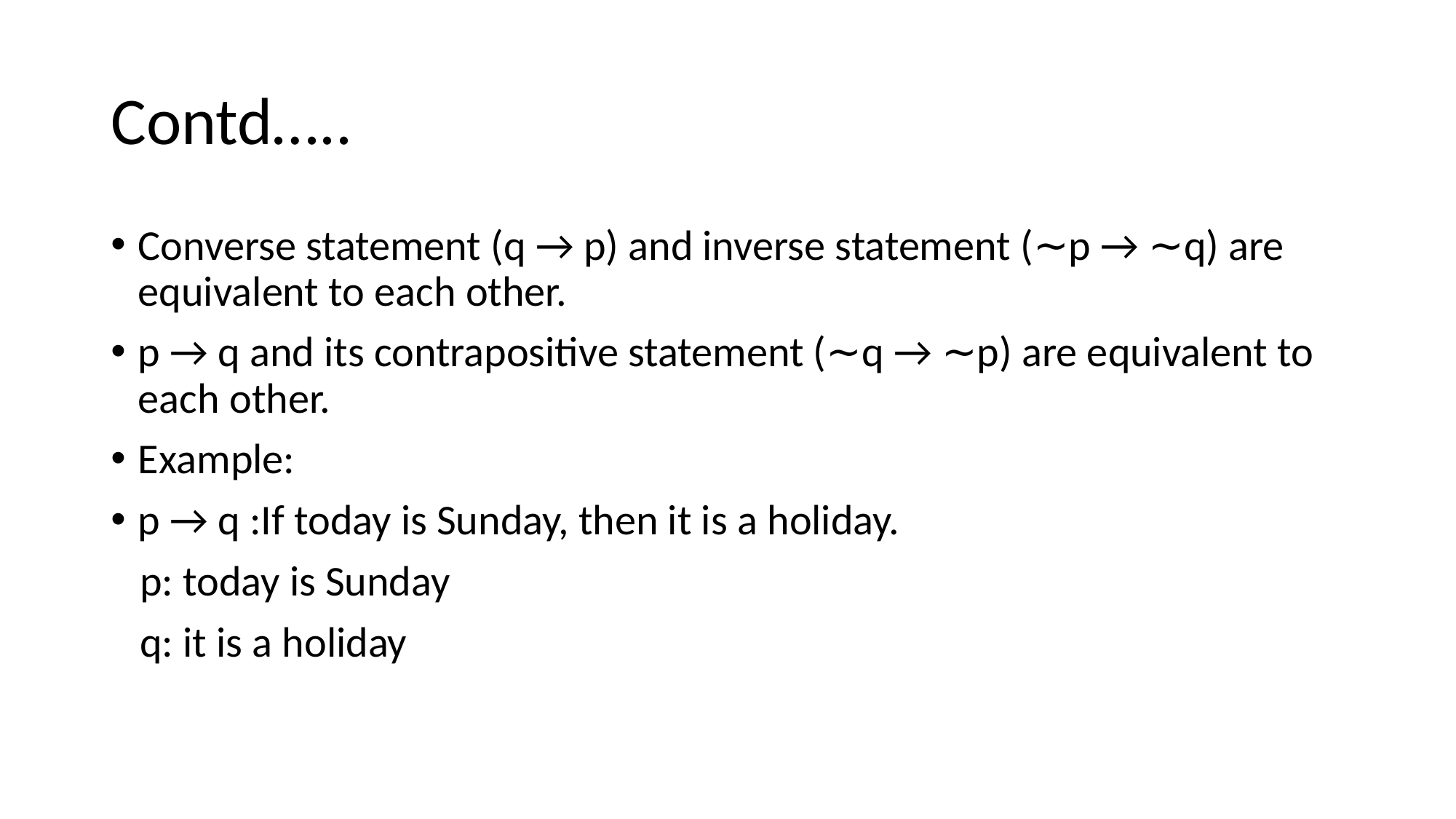

# Contd…..
Converse statement (q → p) and inverse statement (∼p → ∼q) are equivalent to each other.
p → q and its contrapositive statement (∼q → ∼p) are equivalent to each other.
Example:
p → q :If today is Sunday, then it is a holiday.
   p: today is Sunday
   q: it is a holiday